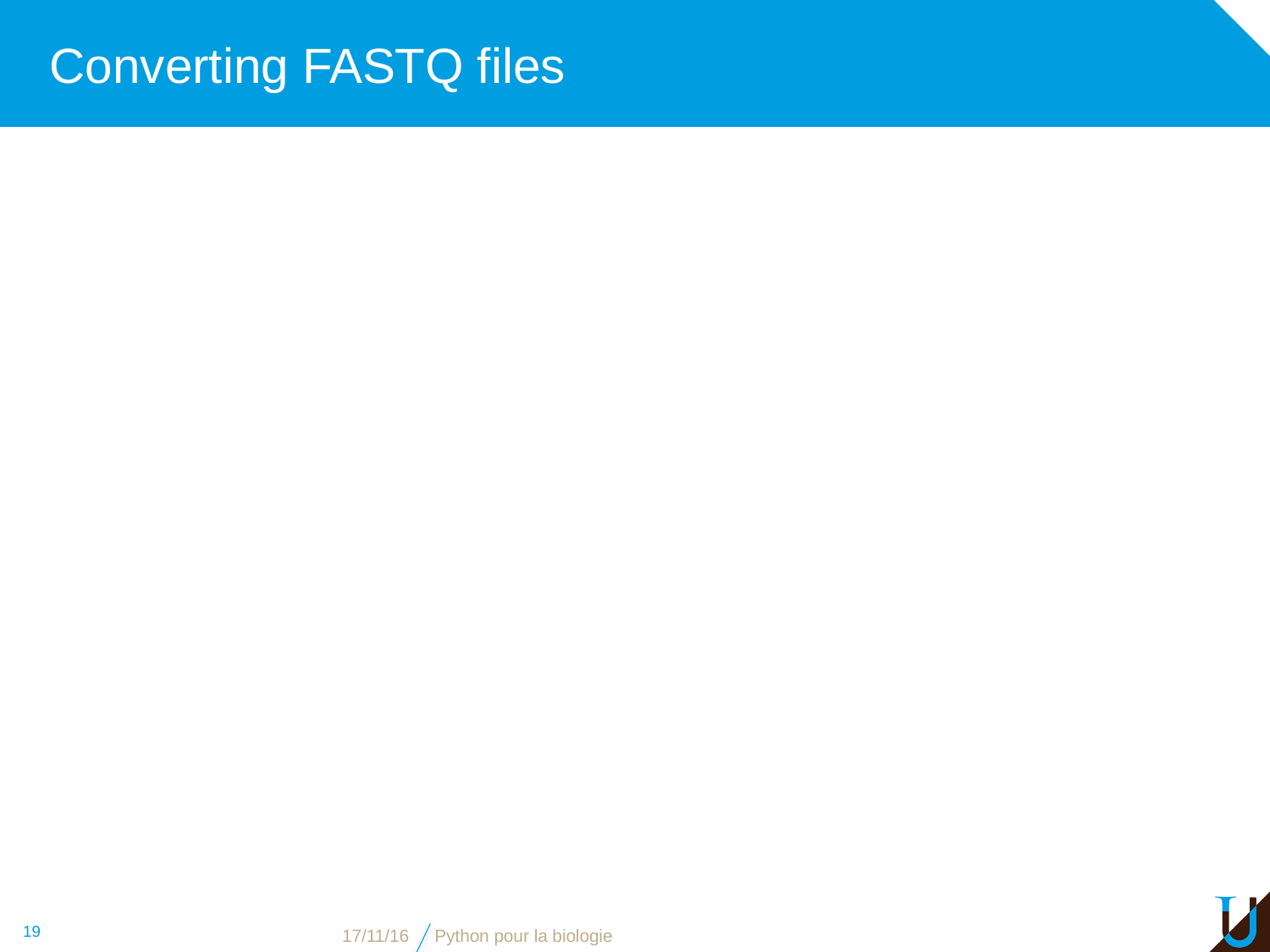

# Converting FASTQ files

19
17/11/16
Python pour la biologie